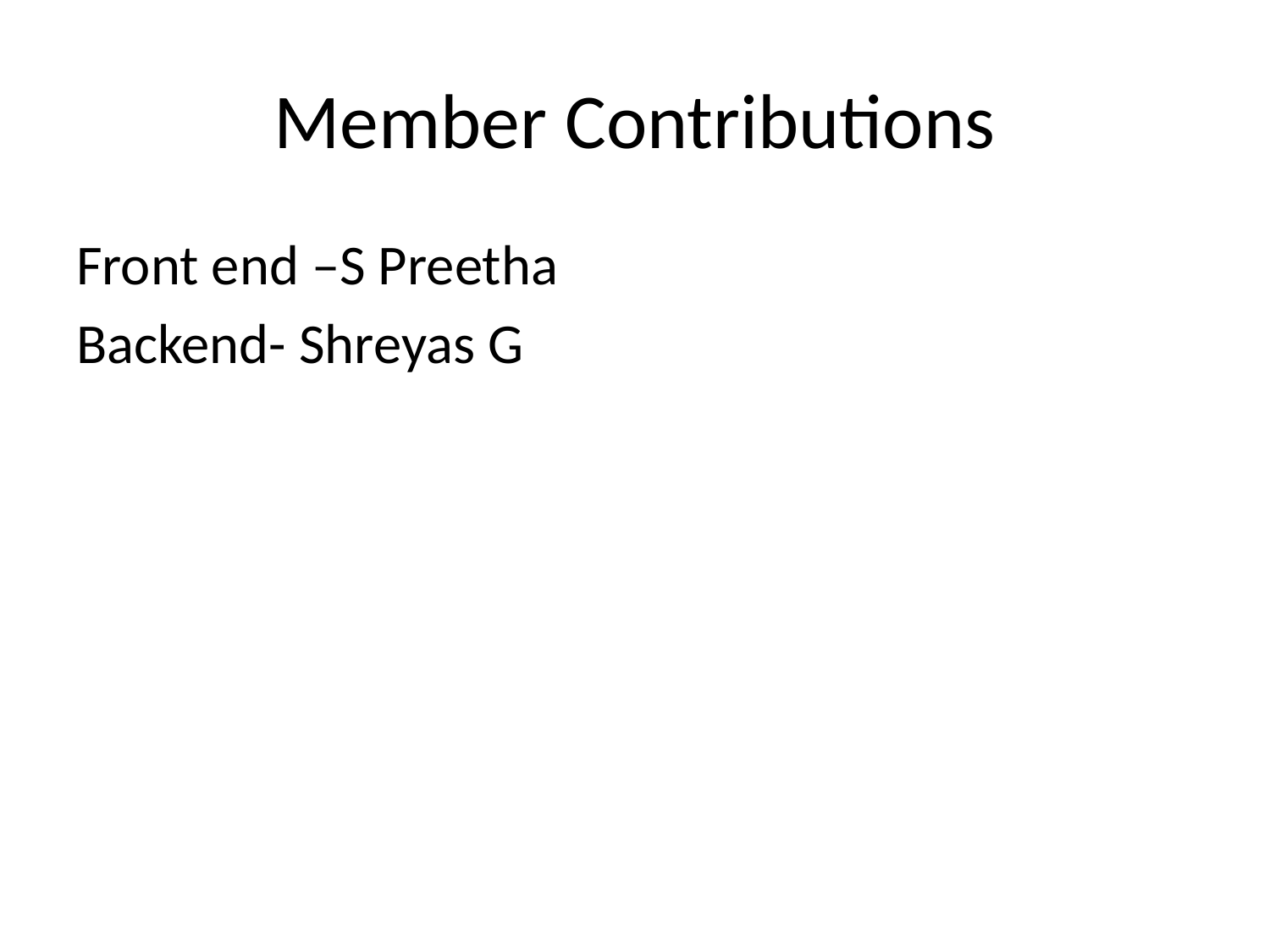

# Member Contributions
Front end –S Preetha
Backend- Shreyas G